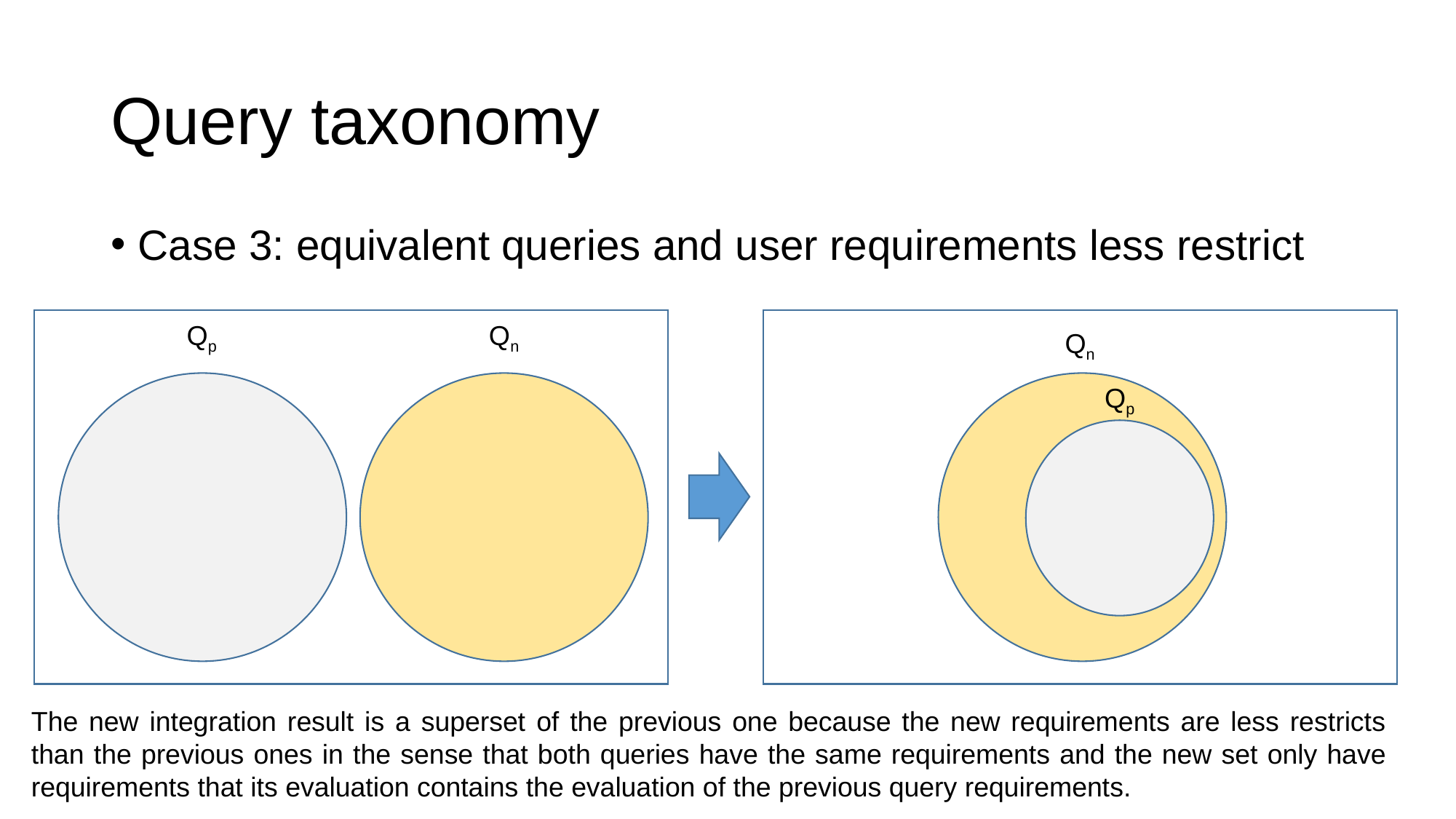

# Query taxonomy
Case 3: equivalent queries and user requirements less restrict

Qp

Qn

Qn

Qp

The new integration result is a superset of the previous one because the new requirements are less restricts than the previous ones in the sense that both queries have the same requirements and the new set only have requirements that its evaluation contains the evaluation of the previous query requirements.